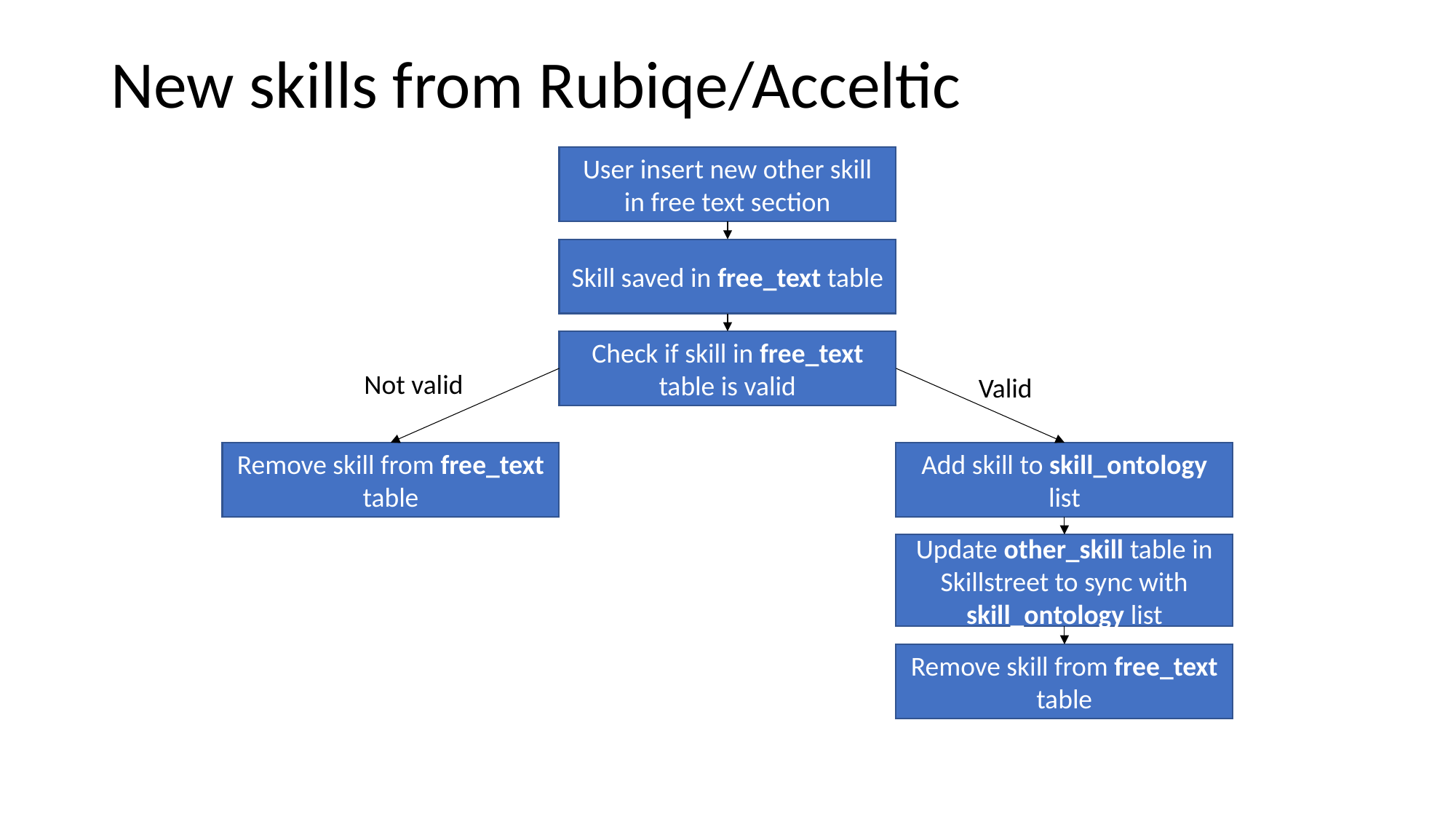

# New skills from Rubiqe/Acceltic
User insert new other skill in free text section
Skill saved in free_text table
Check if skill in free_text table is valid
Not valid
Valid
Remove skill from free_text table
Add skill to skill_ontology list
Update other_skill table in Skillstreet to sync with skill_ontology list
Remove skill from free_text table